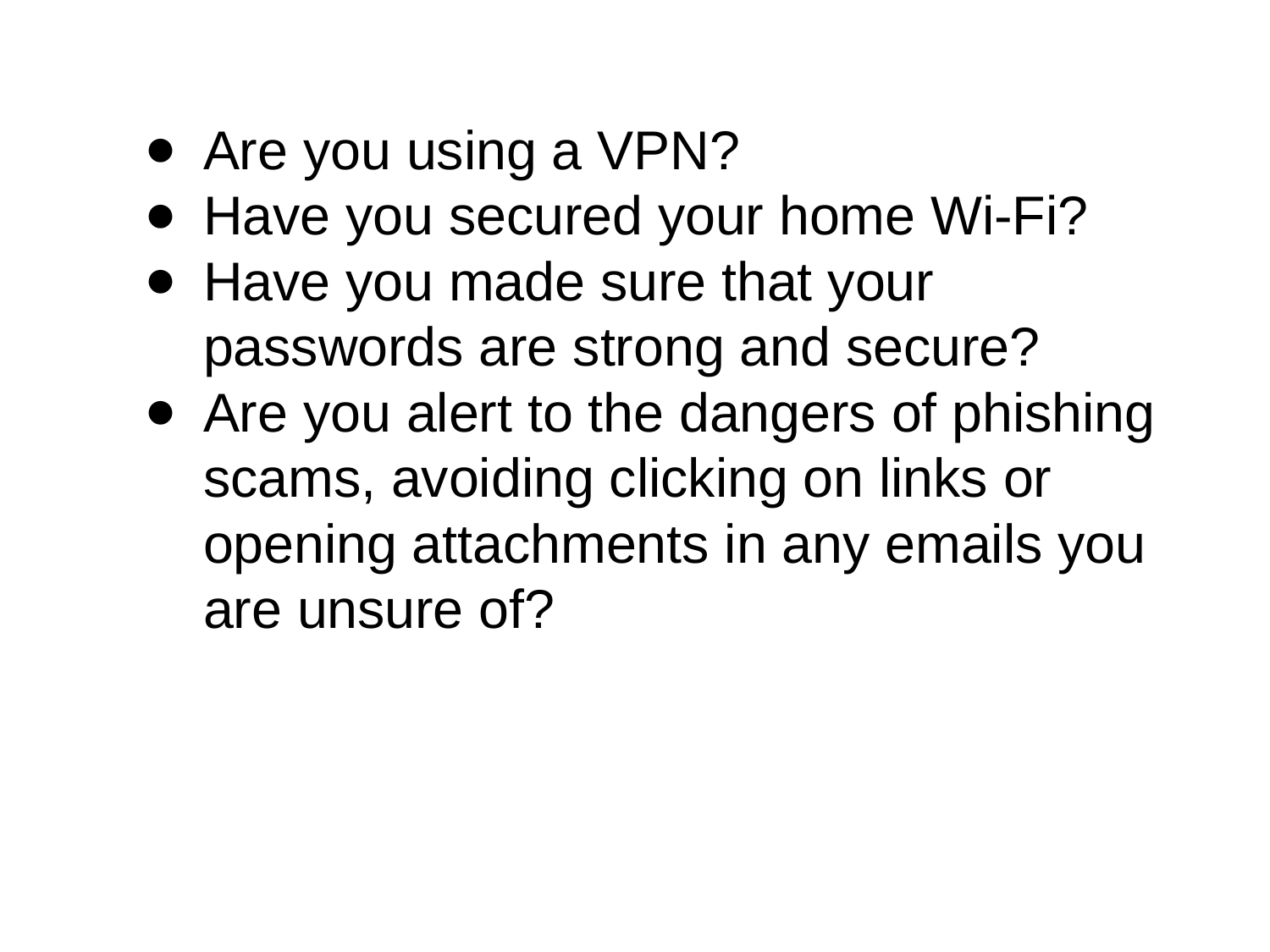

Are you using a VPN?
Have you secured your home Wi-Fi?
Have you made sure that your passwords are strong and secure?
Are you alert to the dangers of phishing scams, avoiding clicking on links or opening attachments in any emails you are unsure of?